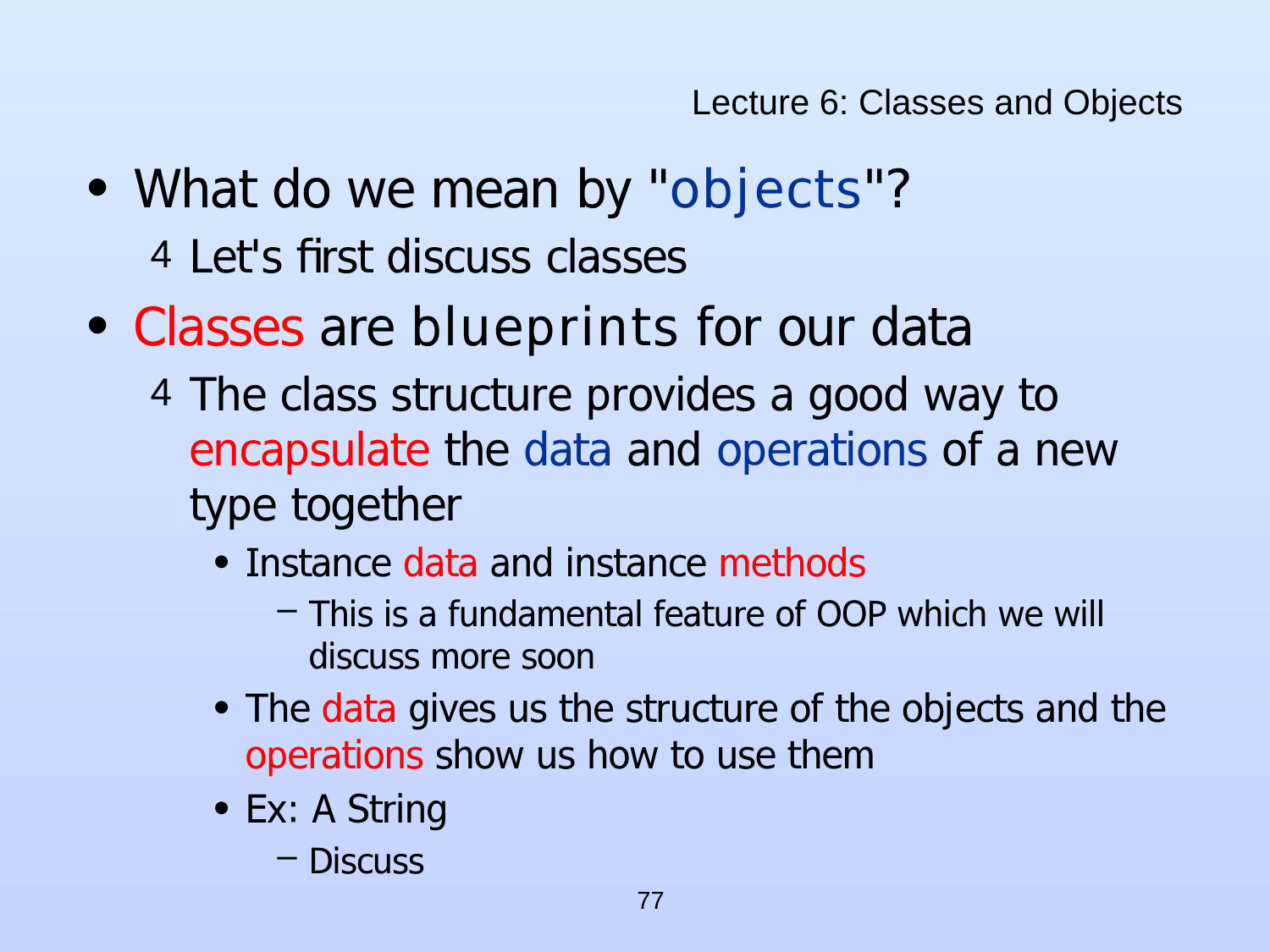

# Lecture 6: Classes and Objects
What do we mean by "objects"?
Let's first discuss classes
Classes are blueprints for our data
The class structure provides a good way to encapsulate the data and operations of a new type together
Instance data and instance methods
This is a fundamental feature of OOP which we will discuss more soon
The data gives us the structure of the objects and the operations show us how to use them
Ex: A String
Discuss
77